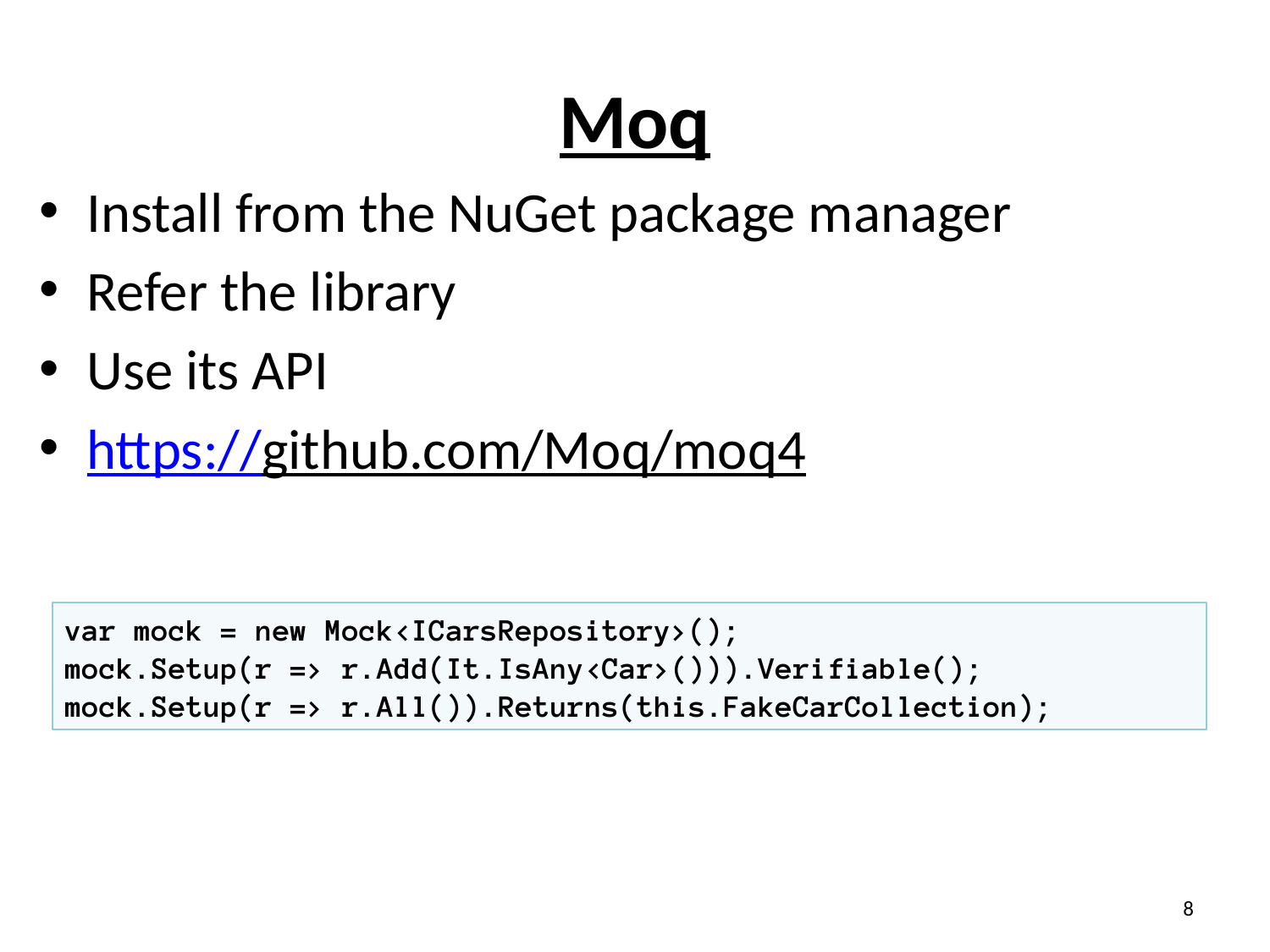

# Moq
Install from the NuGet package manager
Refer the library
Use its API
https://github.com/Moq/moq4
var mock = new Mock<ICarsRepository>();
mock.Setup(r => r.Add(It.IsAny<Car>())).Verifiable();
mock.Setup(r => r.All()).Returns(this.FakeCarCollection);
8